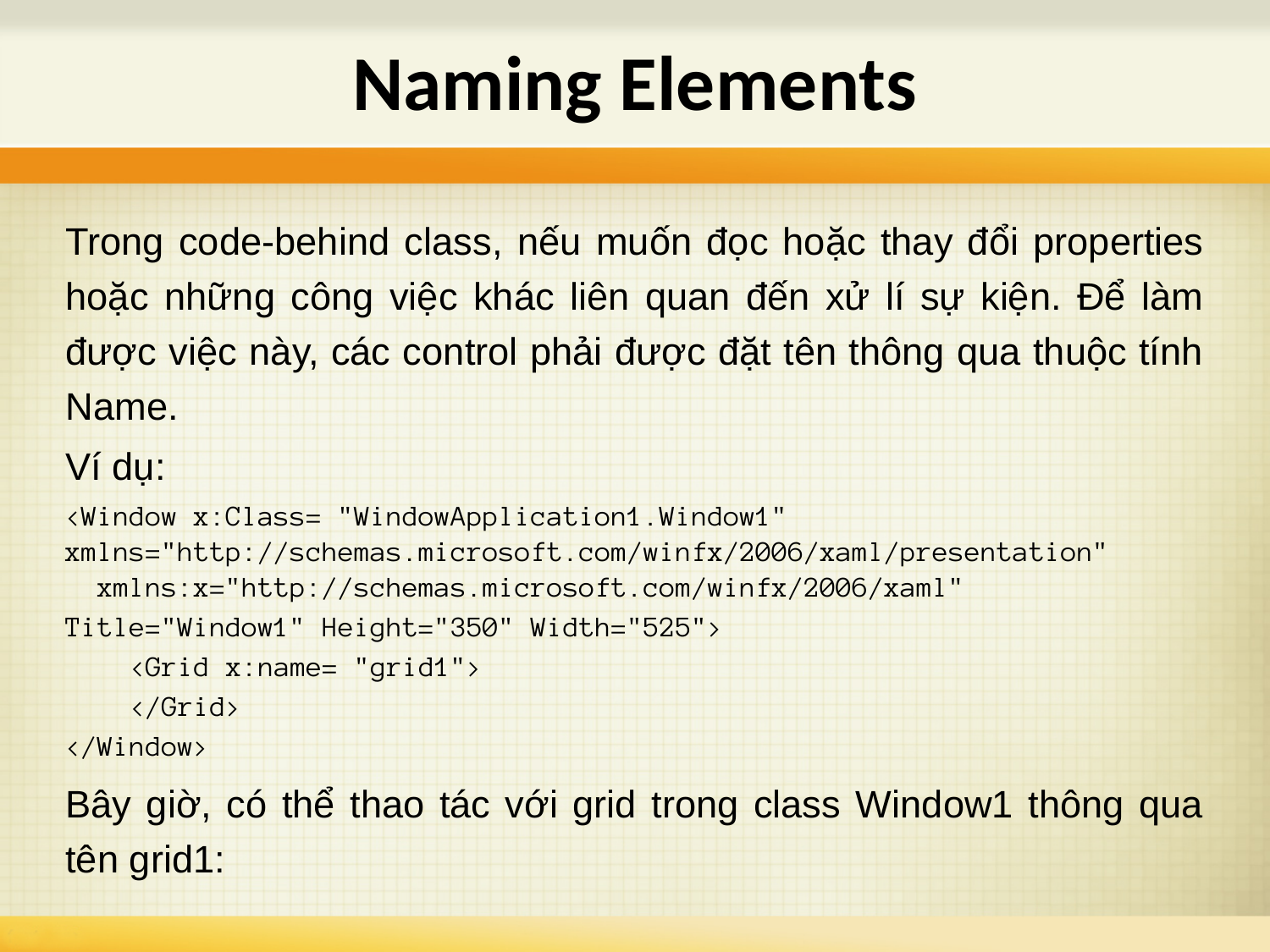

# Naming Elements
Trong code-behind class, nếu muốn đọc hoặc thay đổi properties hoặc những công việc khác liên quan đến xử lí sự kiện. Để làm được việc này, các control phải được đặt tên thông qua thuộc tính Name.
Ví dụ:
<Window x:Class= "WindowApplication1.Window1"        xmlns="http://schemas.microsoft.com/winfx/2006/xaml/presentation"        xmlns:x="http://schemas.microsoft.com/winfx/2006/xaml"
Title="Window1" Height="350" Width="525">
    <Grid x:name= "grid1">
    </Grid>
</Window>
Bây giờ, có thể thao tác với grid trong class Window1 thông qua tên grid1: